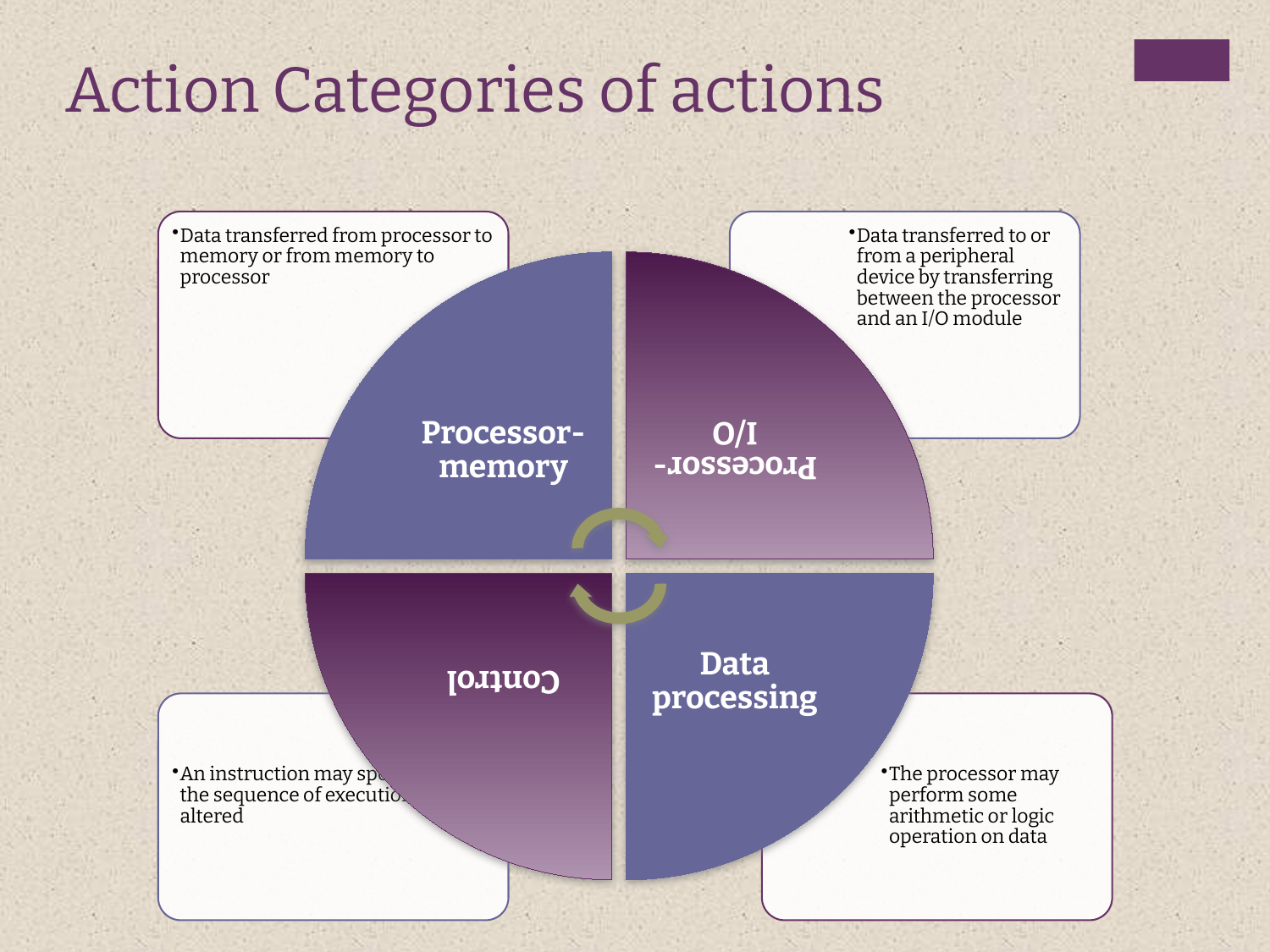

Action Categories of actions
The processor may perform some arithmetic or logic operation on data
An instruction may specify that the sequence of execution be altered
Data transferred to or from a peripheral device by transferring between the processor and an I/O module
Data transferred from processor to memory or from memory to processor
Processor-memory
Processor-I/O
Data processing
Control